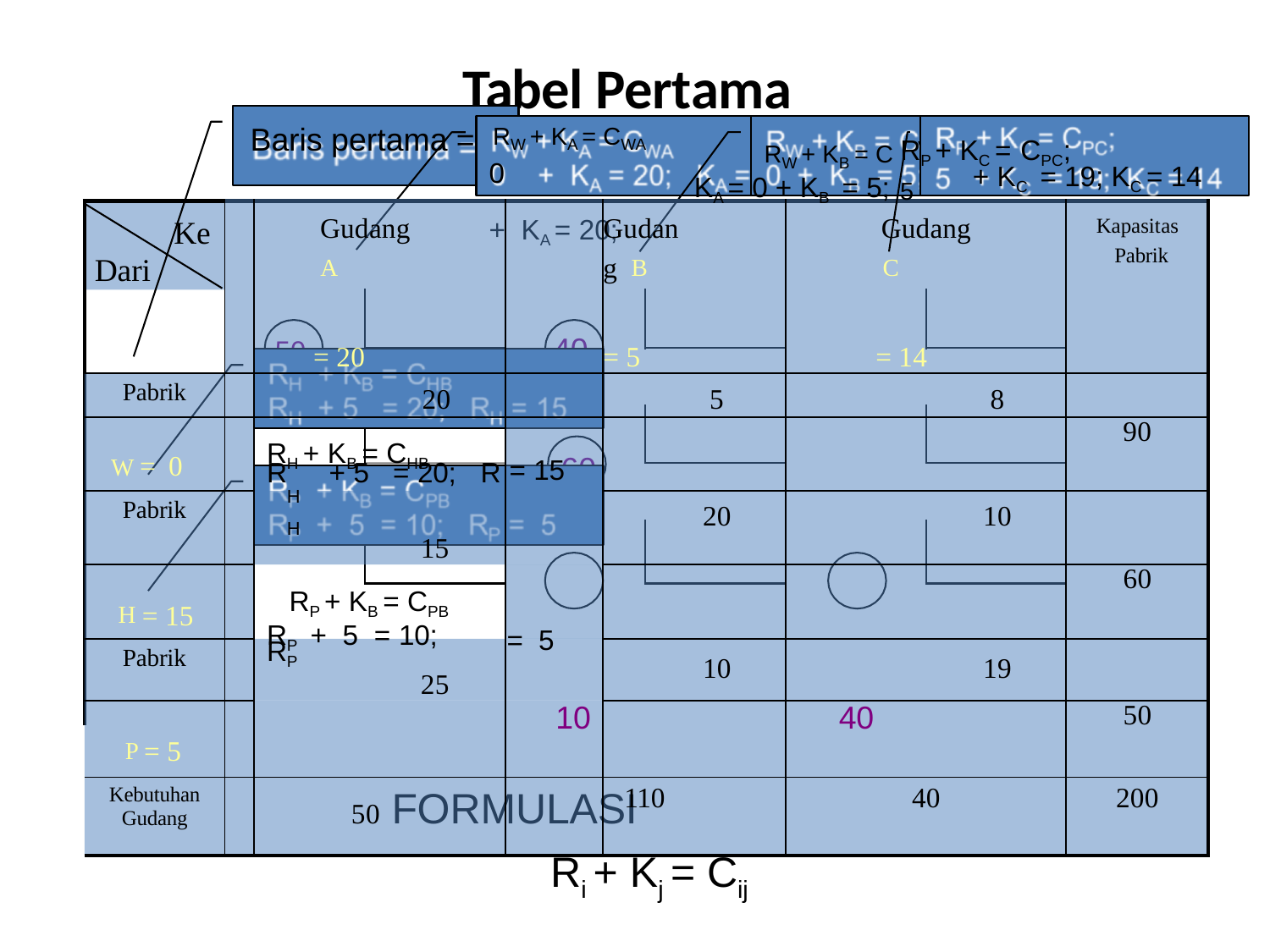

# Tabel Pertama

RW + KB = C RP + KC = CPC;

Baris pertama =  RW + KA = CWA
0	+  KA = 20;

0

WB
KB = 5

KA = 0 + KB = 5; 5
+ KC = 19; KC = 14
20

| Ke Dari |  | Gudang A = 20 |  | Gudang B = 5 | Gudang C = 14 | Kapasitas Pabrik |
| --- | --- | --- | --- | --- | --- | --- |
| Pabrik |  | 20 |  | 5 | 8 |  |
| W = 0 |  | RH + KB = CHB R + 5 = 20; R | = 15 |  |  | 90 |
| Pabrik |  | H H 15 |  | 20 | 10 |  |
| H = 15 |  | RP + KB = CPB |  |  |  | 60 |
| Pabrik |  | RP + 5 = 10; RP 25 | = 5 | 10 | 19 |  |
| P = 5 |  |  | 10 |  | 40 | 50 |
| Kebutuhan Gudang |  | 50 |  | 110 | 40 | 200 |

50	40

60

FORMULASI
Ri + Kj = Cij